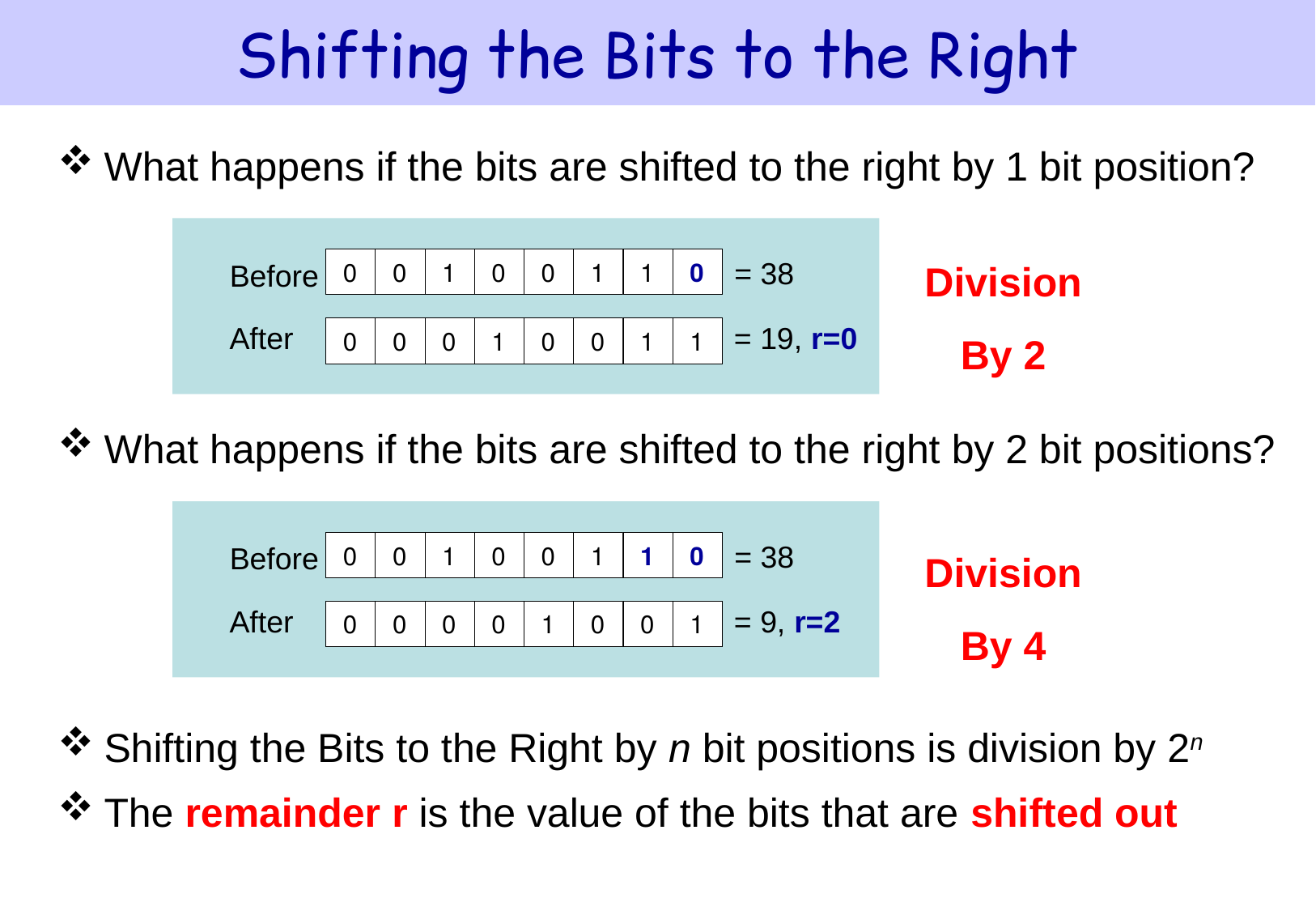

# Shifting the Bits to the Right
What happens if the bits are shifted to the right by 1 bit position?

0
0
1
0
0
1
1
0

0
0
0
1
0
0
1
1
= 38
Before
After
= 19, r=0
Division
By 2
What happens if the bits are shifted to the right by 2 bit positions?

0
0
1
0
0
1
1
0

0
0
0
0
1
0
0
1
= 38
Before
After
= 9, r=2
Division
By 4
Shifting the Bits to the Right by n bit positions is division by 2n
The remainder r is the value of the bits that are shifted out